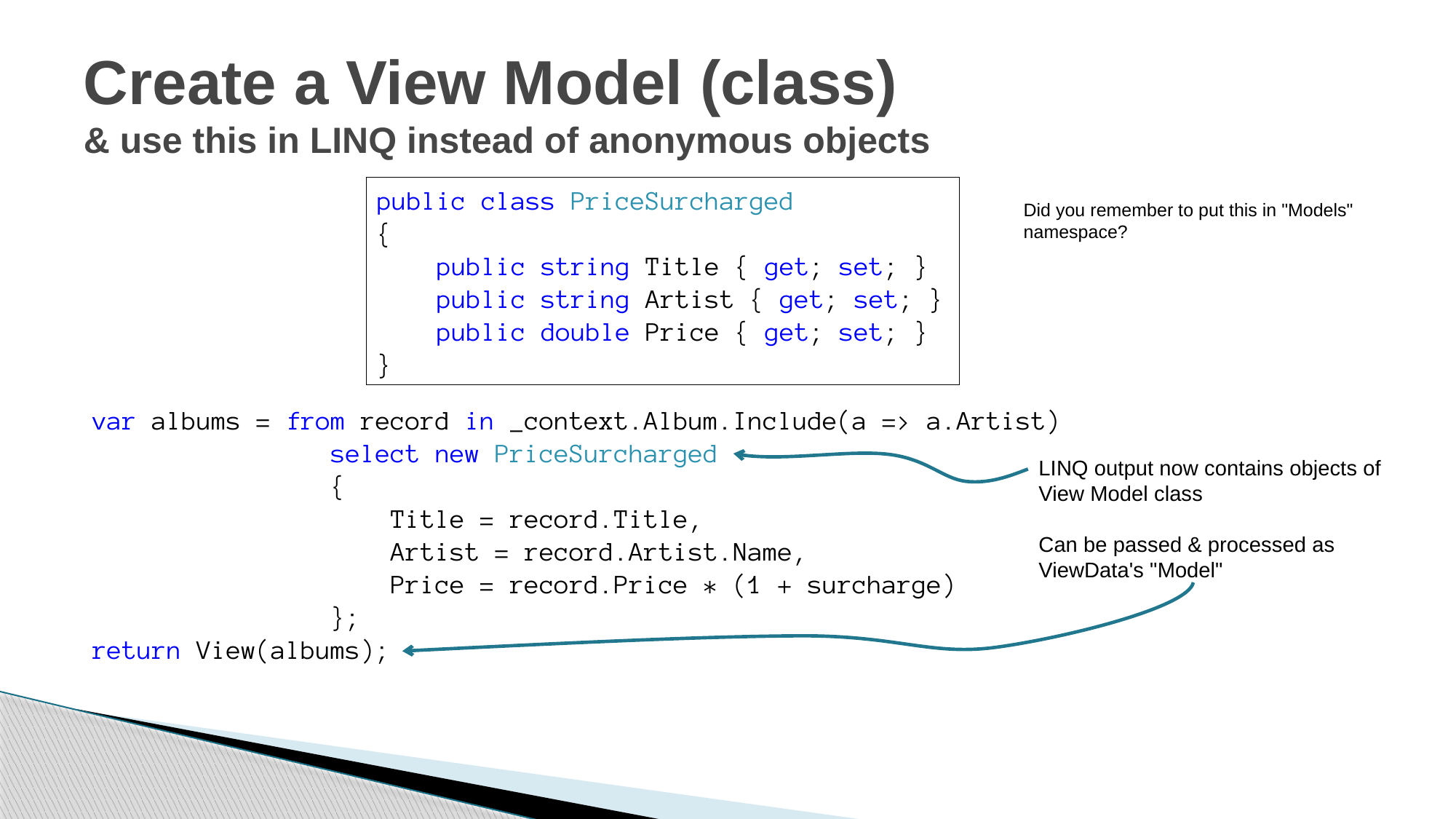

# Create a View Model (class) & use this in LINQ instead of anonymous objects
public class PriceSurcharged
{
    public string Title { get; set; }
    public string Artist { get; set; }
    public double Price { get; set; }
}
Did you remember to put this in "Models" namespace?
var albums = from record in _context.Album.Include(a => a.Artist)
                select new PriceSurcharged
                {
                    Title = record.Title,
                    Artist = record.Artist.Name,
                    Price = record.Price * (1 + surcharge)
                };
return View(albums);

LINQ output now contains objects of View Model class

Can be passed & processed as ViewData's "Model"